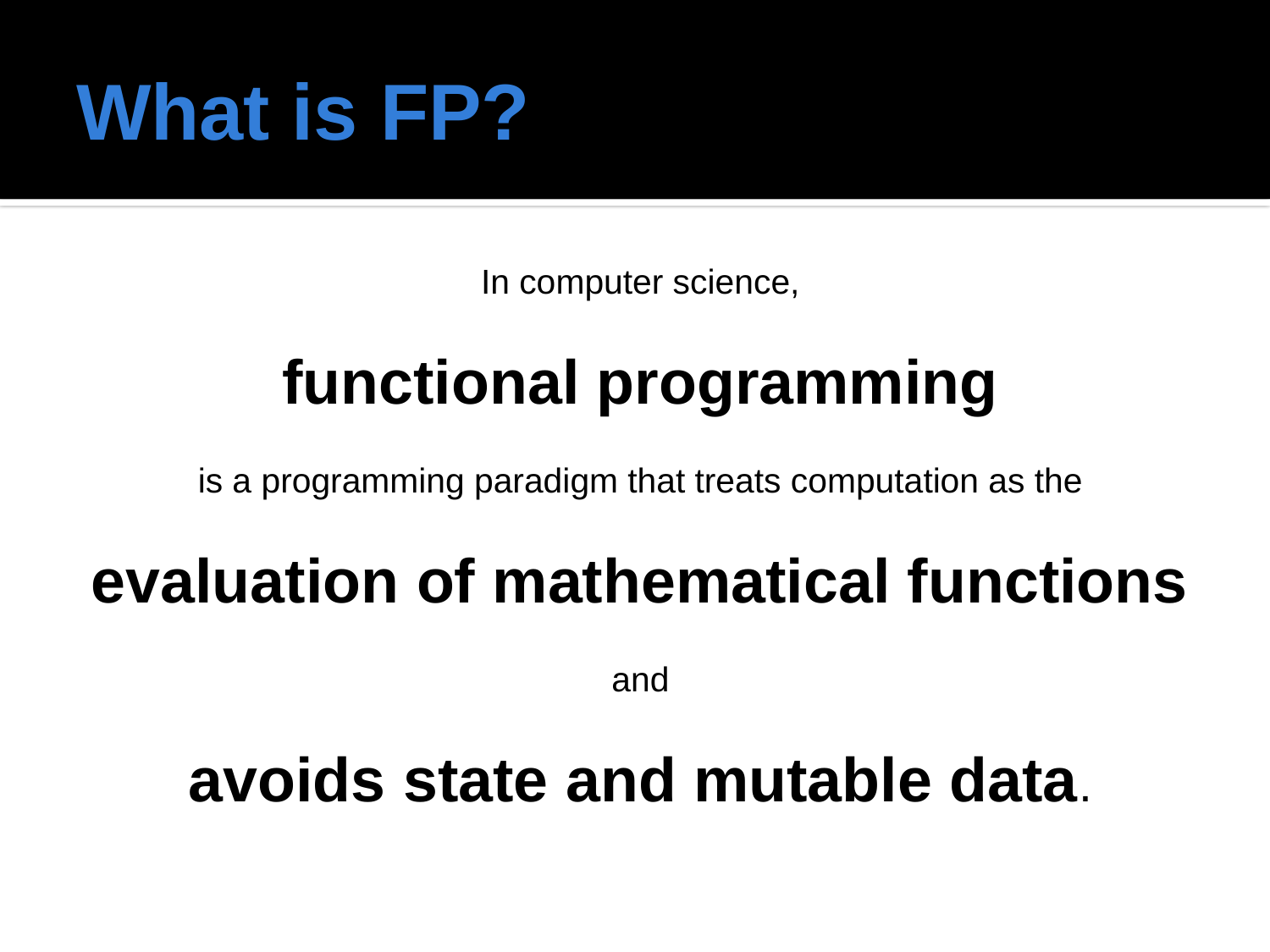

# What is FP?
In computer science,

functional programming

is a programming paradigm that treats computation as the

evaluation of mathematical functions

and

avoids state and mutable data.